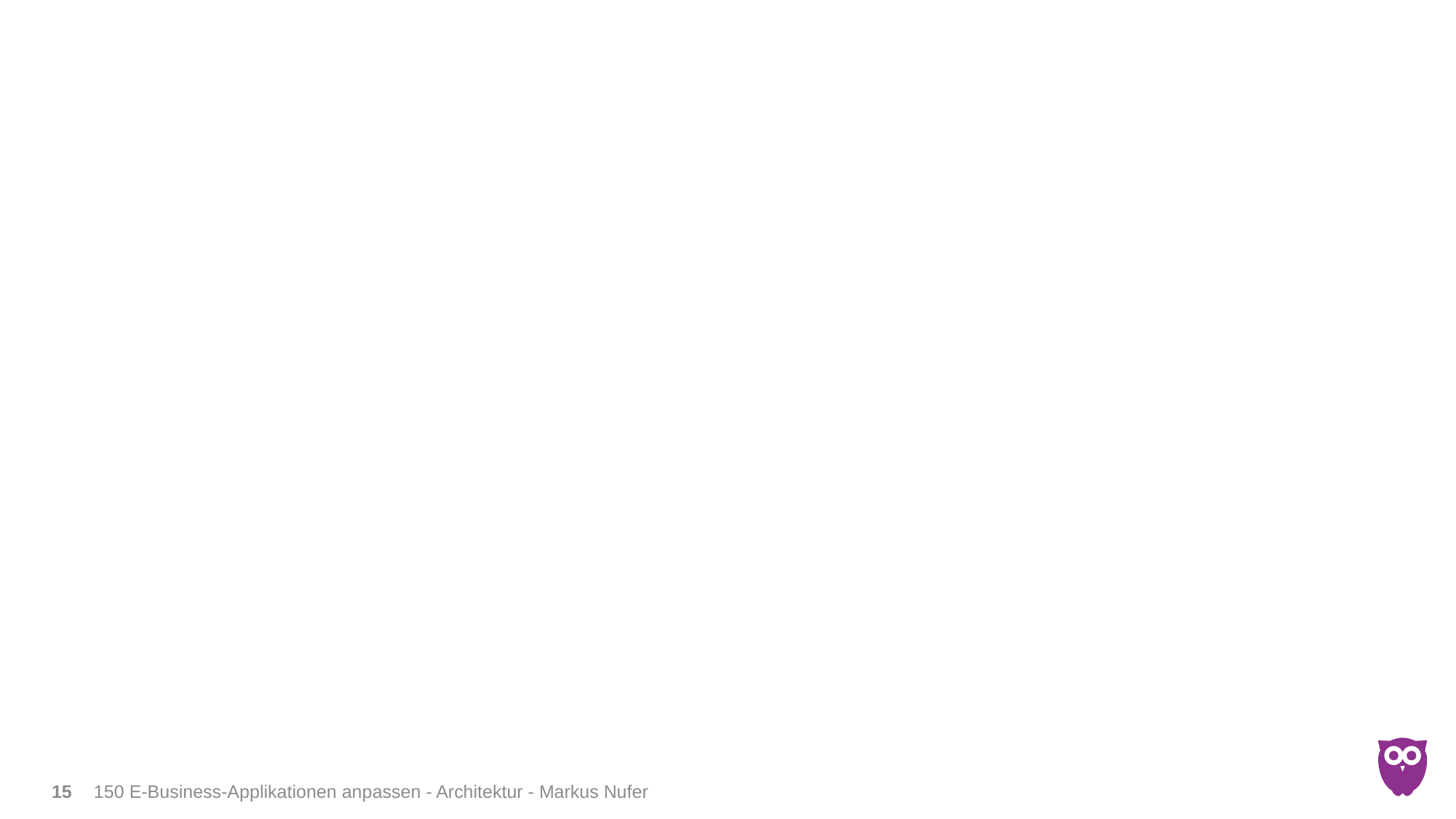

#
15
150 E-Business-Applikationen anpassen - Architektur - Markus Nufer